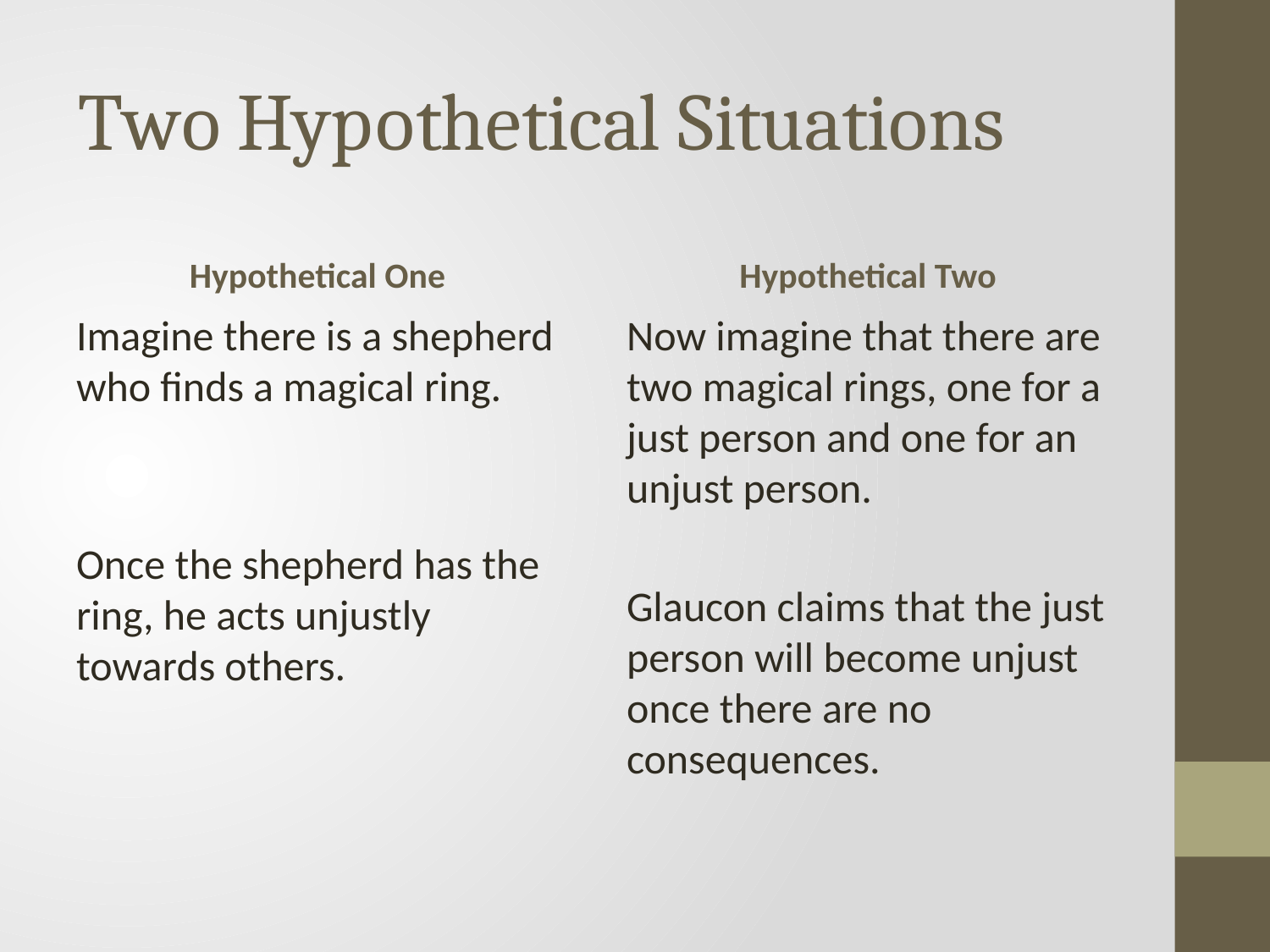

# Two Hypothetical Situations
Hypothetical One
Hypothetical Two
Imagine there is a shepherd who finds a magical ring.

Once the shepherd has the ring, he acts unjustly towards others.

Now imagine that there are two magical rings, one for a just person and one for an unjust person.

Glaucon claims that the just person will become unjust once there are no consequences.